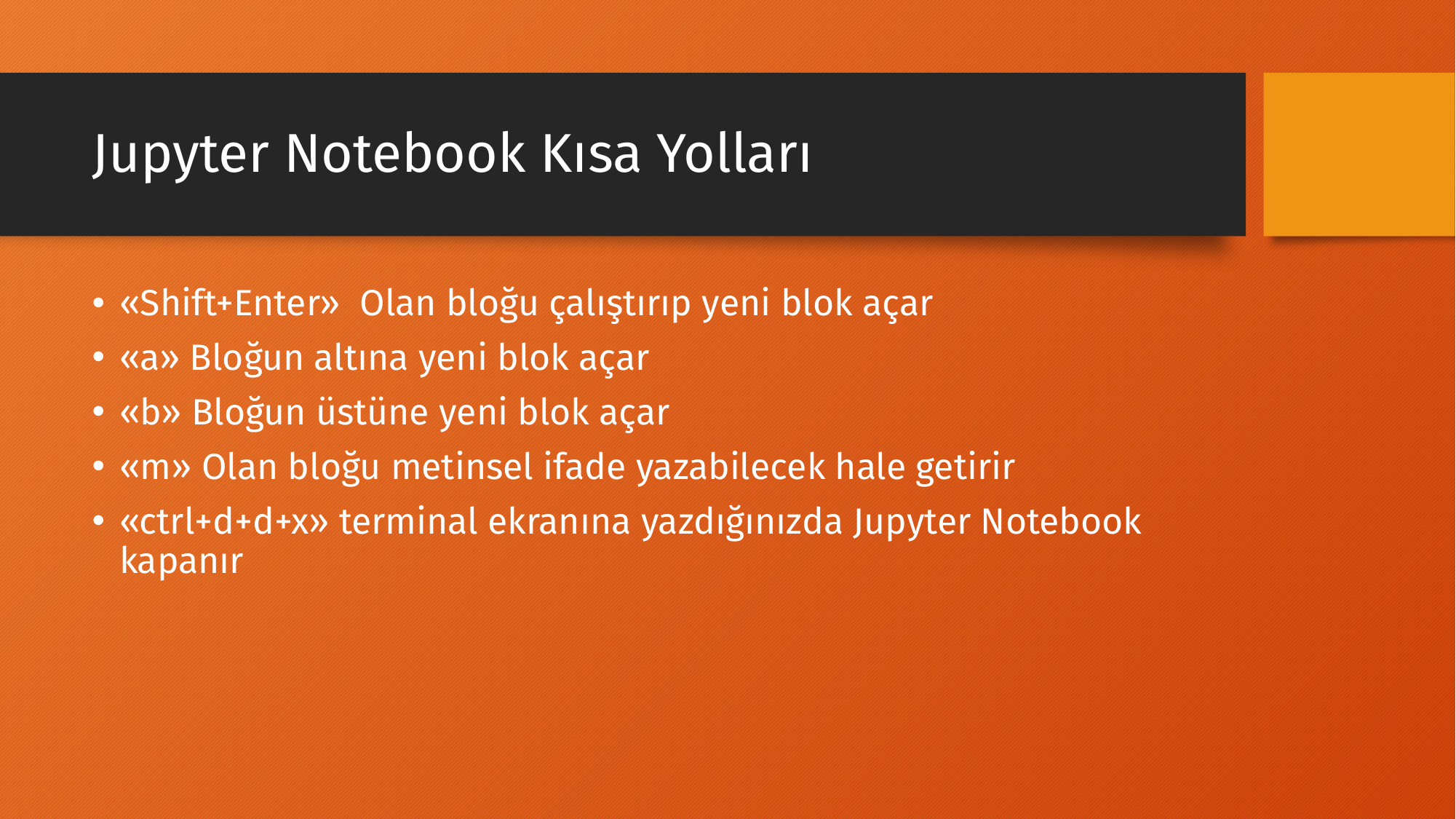

# Jupyter Notebook Kısa Yolları
«Shift+Enter»  Olan bloğu çalıştırıp yeni blok açar
«a» Bloğun altına yeni blok açar
«b» Bloğun üstüne yeni blok açar
«m» Olan bloğu metinsel ifade yazabilecek hale getirir
«ctrl+d+d+x» terminal ekranına yazdığınızda Jupyter Notebook kapanır